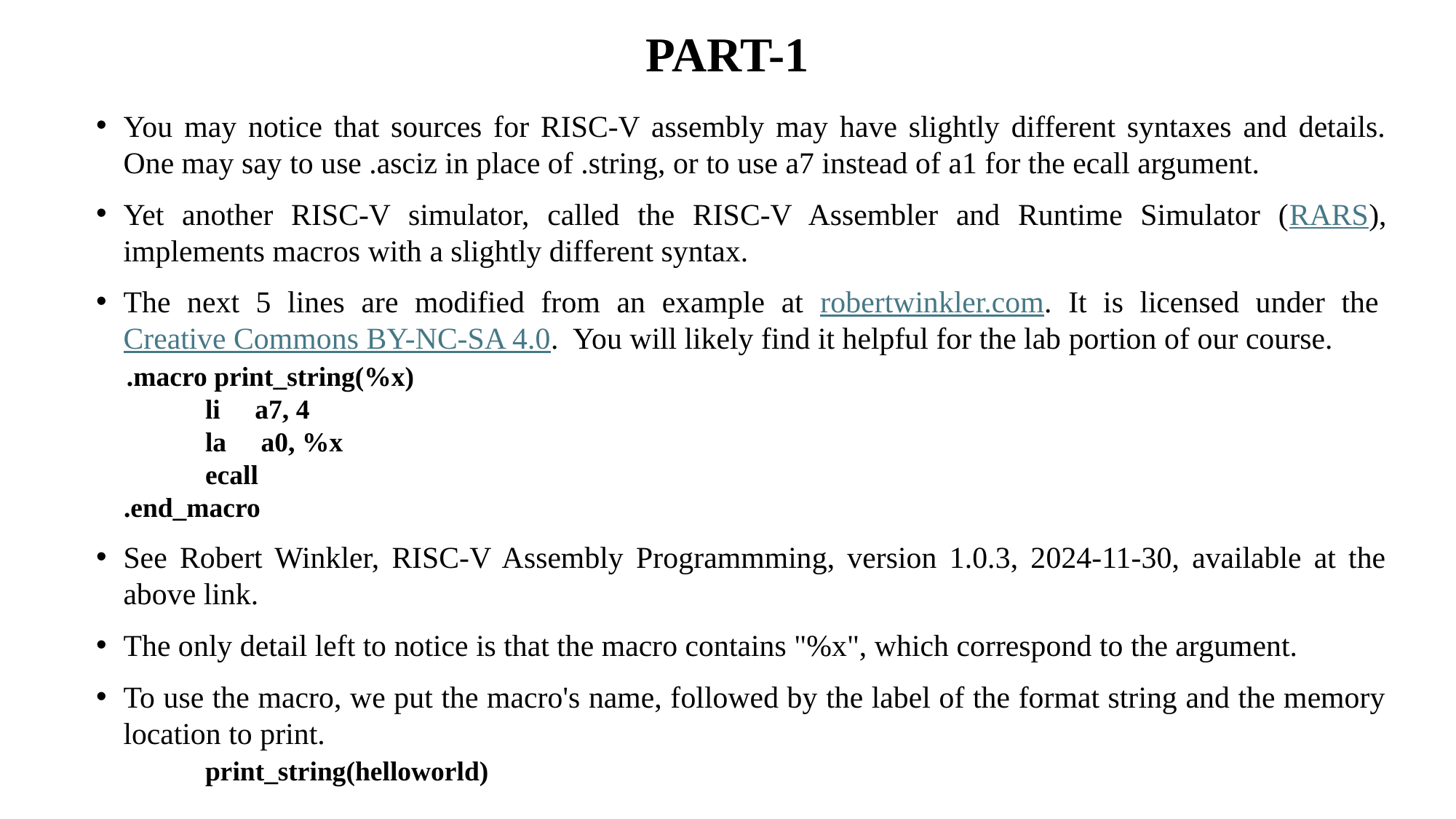

# PART-1
You may notice that sources for RISC-V assembly may have slightly different syntaxes and details. One may say to use .asciz in place of .string, or to use a7 instead of a1 for the ecall argument.
Yet another RISC-V simulator, called the RISC-V Assembler and Runtime Simulator (RARS), implements macros with a slightly different syntax.
The next 5 lines are modified from an example at robertwinkler.com. It is licensed under the Creative Commons BY-NC-SA 4.0.  You will likely find it helpful for the lab portion of our course.
    .macro print_string(%x)
	li     a7, 4
	la     a0, %x
	ecall
    .end_macro
See Robert Winkler, RISC-V Assembly Programmming, version 1.0.3, 2024-11-30, available at the above link.
The only detail left to notice is that the macro contains "%x", which correspond to the argument.
To use the macro, we put the macro's name, followed by the label of the format string and the memory location to print.
    	print_string(helloworld)